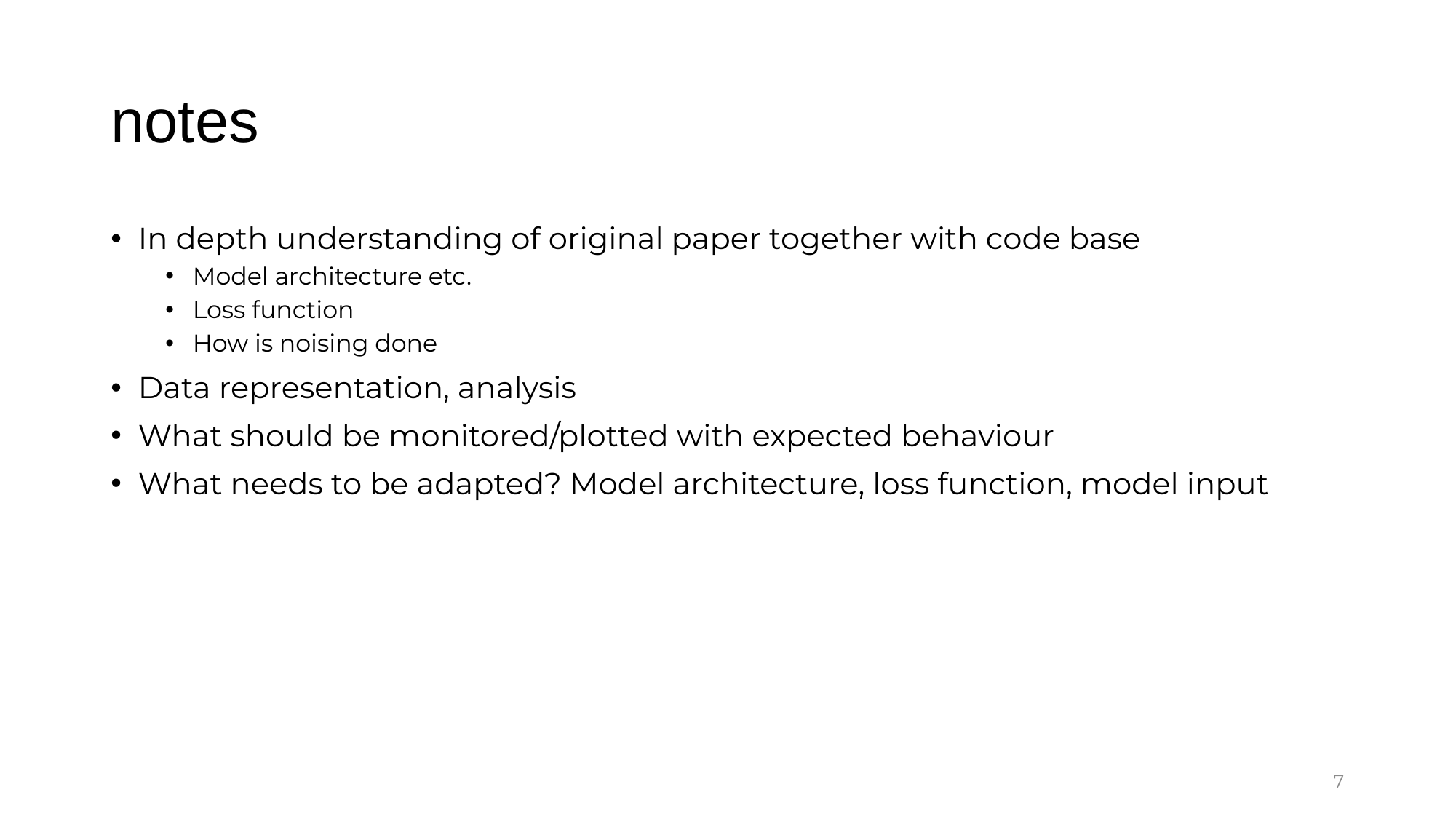

# notes
In depth understanding of original paper together with code base
Model architecture etc.
Loss function
How is noising done
Data representation, analysis
What should be monitored/plotted with expected behaviour
What needs to be adapted? Model architecture, loss function, model input

7